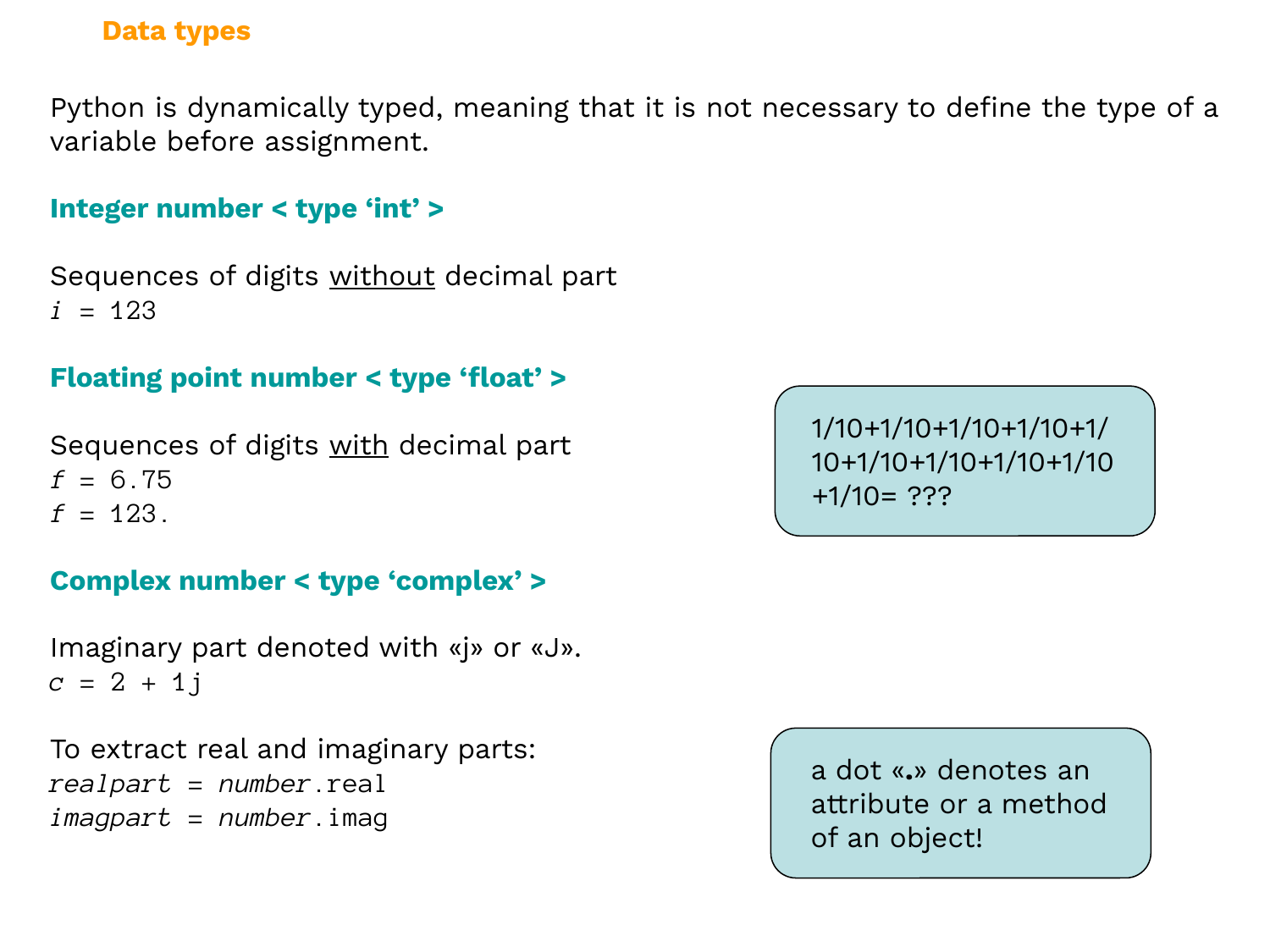

Data types
Python is dynamically typed, meaning that it is not necessary to define the type of a variable before assignment.

Integer number < type ‘int’ >

Sequences of digits without decimal part
i = 123

Floating point number < type ‘float’ >

Sequences of digits with decimal part
f = 6.75
f = 123.

Complex number < type ‘complex’ >

Imaginary part denoted with «j» or «J».
c = 2 + 1j

To extract real and imaginary parts:
realpart = number.real
imagpart = number.imag

1/10+1/10+1/10+1/10+1/10+1/10+1/10+1/10+1/10+1/10= ???

a dot «.» denotes an attribute or a method of an object!